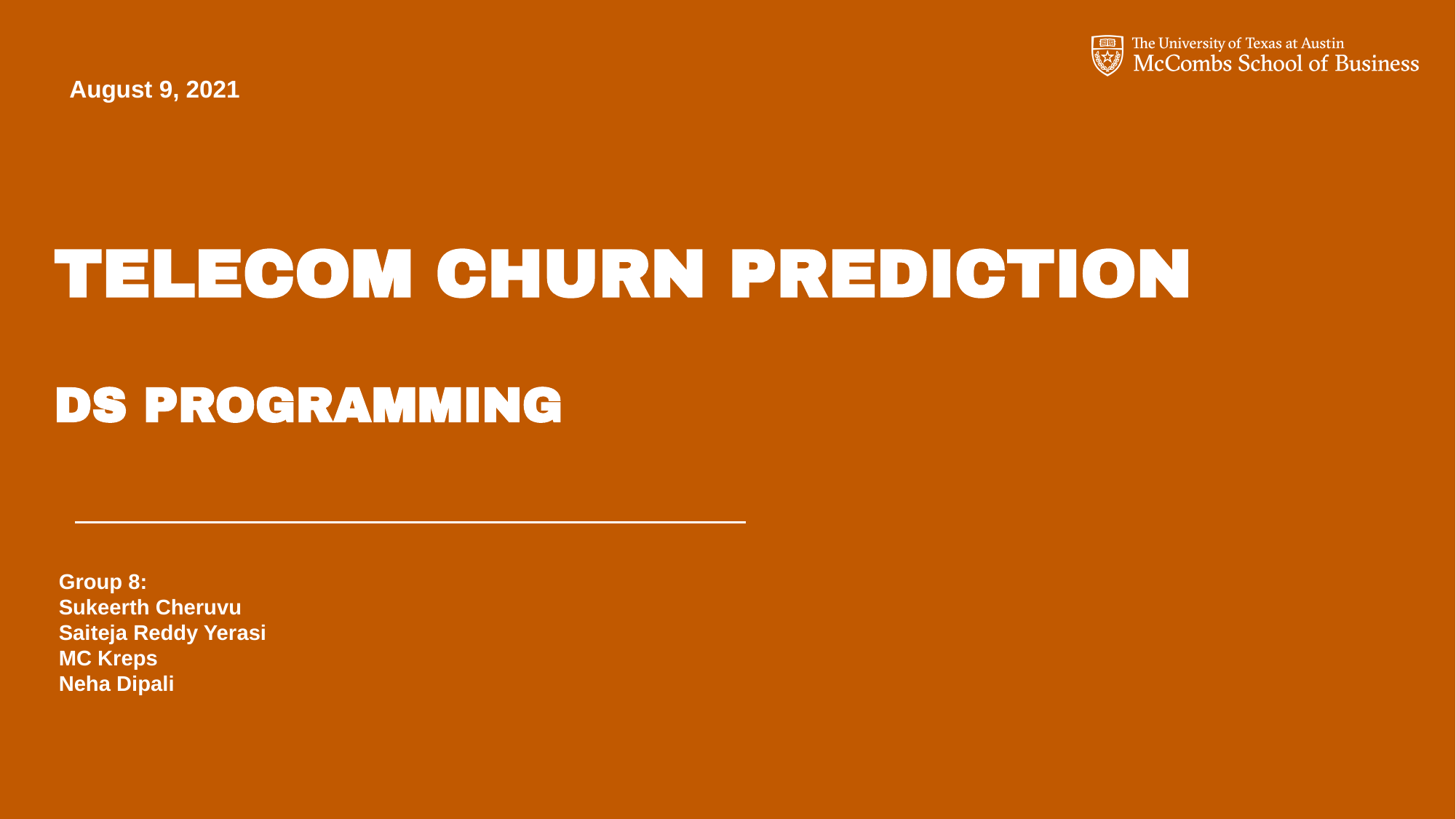

August 9, 2021
Telecom churn prediction

Ds programming
Group 8:
Sukeerth Cheruvu
Saiteja Reddy Yerasi
MC Kreps
Neha Dipali